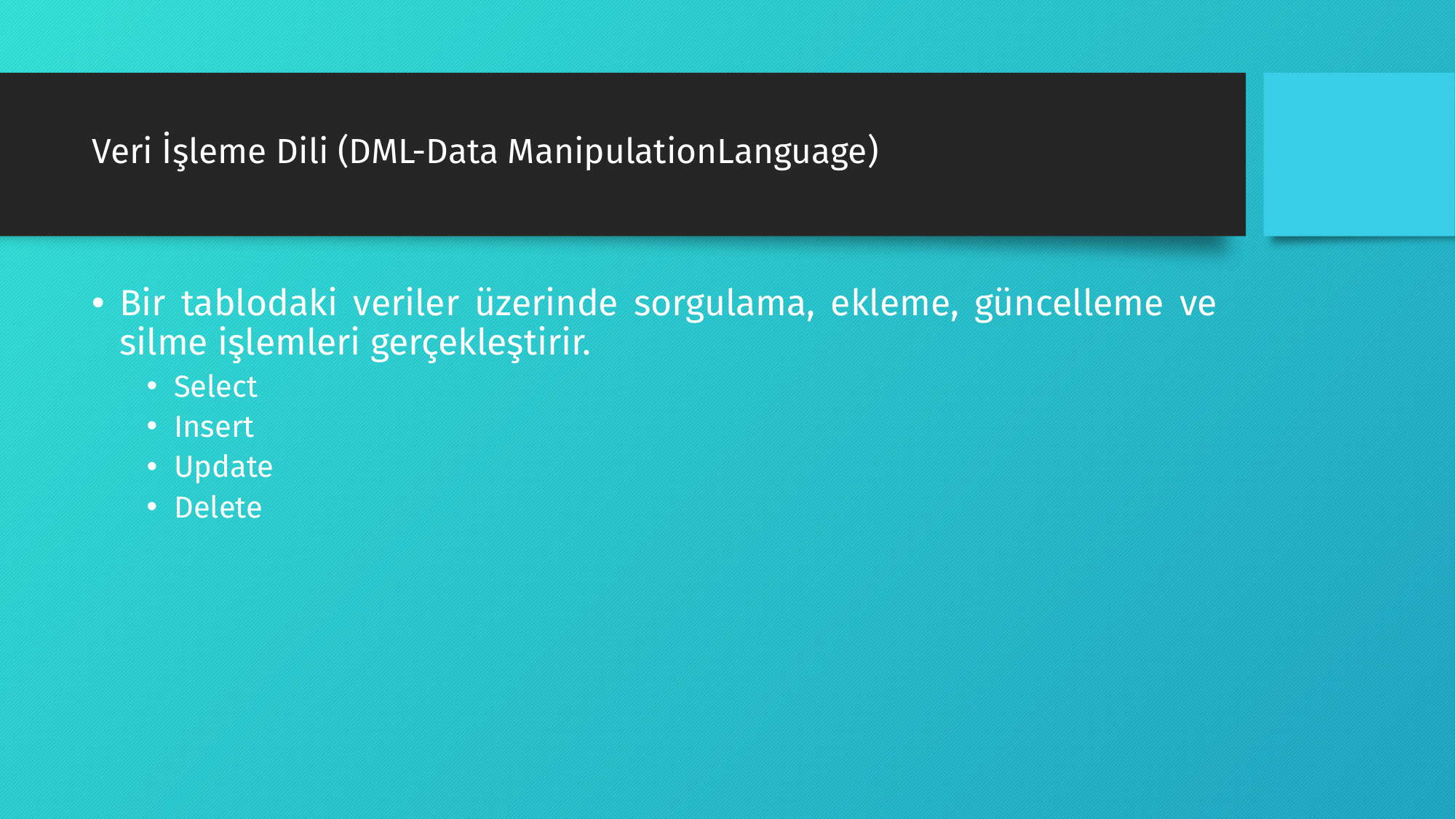

# Veri İşleme Dili (DML-Data ManipulationLanguage)
Bir tablodaki veriler üzerinde sorgulama, ekleme, güncelleme ve silme işlemleri gerçekleştirir.
Select
Insert
Update
Delete